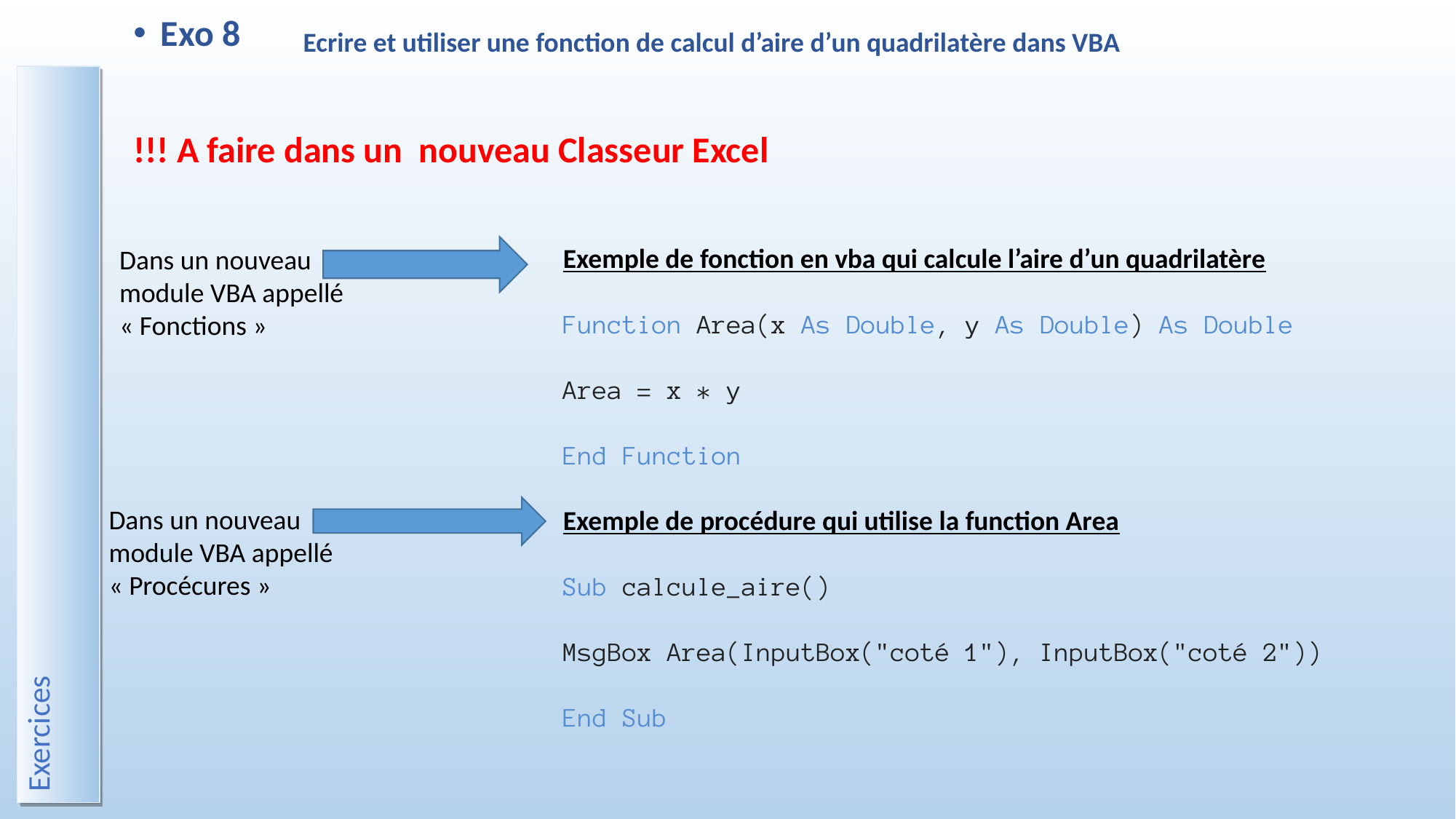

Exo 8
Ecrire et utiliser une fonction de calcul d’aire d’un quadrilatère dans VBA
!!! A faire dans un  nouveau Classeur Excel

Exemple de fonction en vba qui calcule l’aire d’un quadrilatère

Function Area(x As Double, y As Double) As Double
Area = x * y
End Function

Exemple de procédure qui utilise la function Area

Sub calcule_aire()

MsgBox Area(InputBox("coté 1"), InputBox("coté 2"))

End Sub

Dans un nouveau module VBA appellé « Fonctions »
# Exercices
Dans un nouveau module VBA appellé « Procécures »